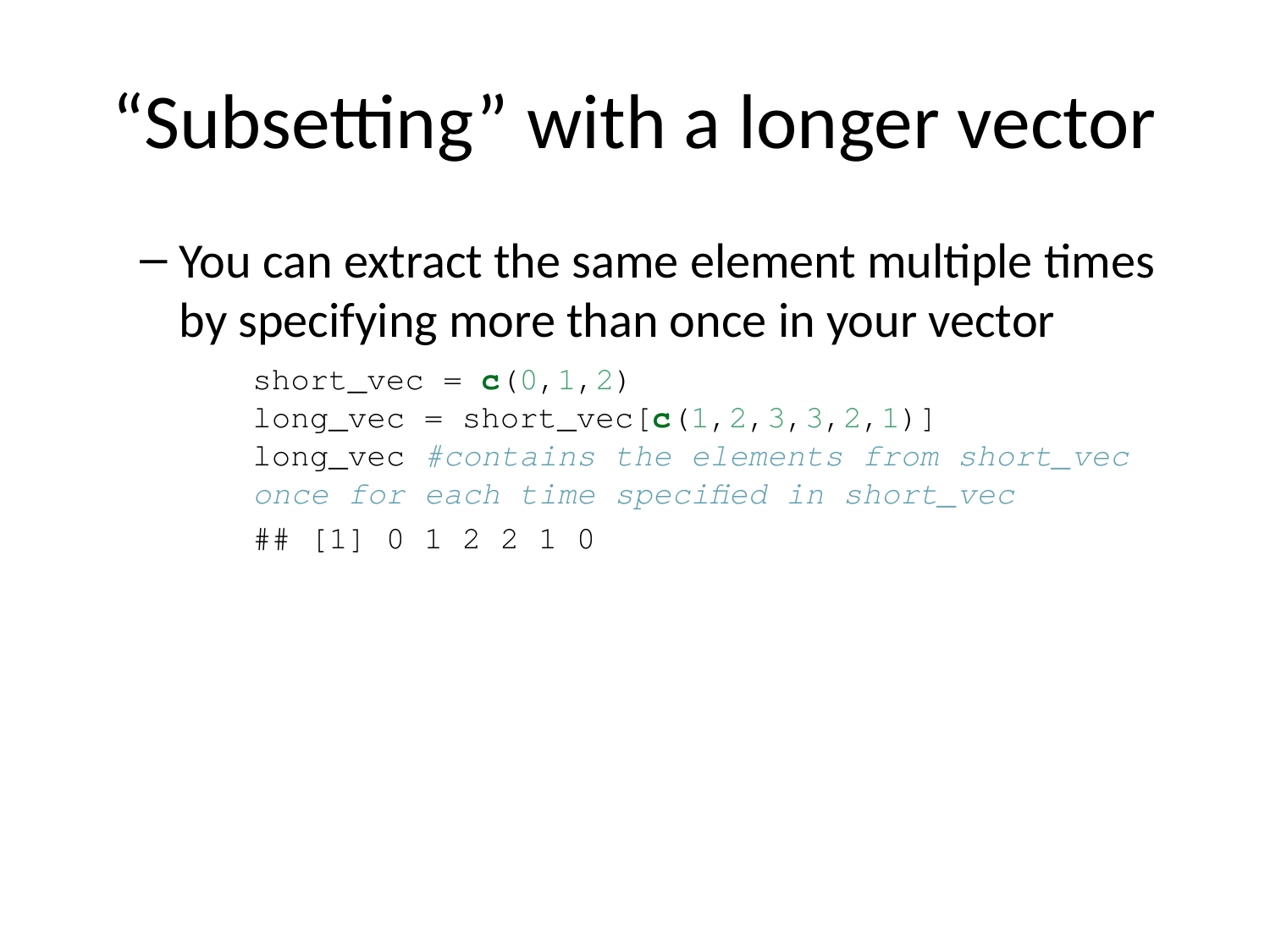

# “Subsetting” with a longer vector
You can extract the same element multiple times by specifying more than once in your vector
short_vec = c(0,1,2)
long_vec = short_vec[c(1,2,3,3,2,1)]
long_vec #contains the elements from short_vec once for each time specified in short_vec
## [1] 0 1 2 2 1 0